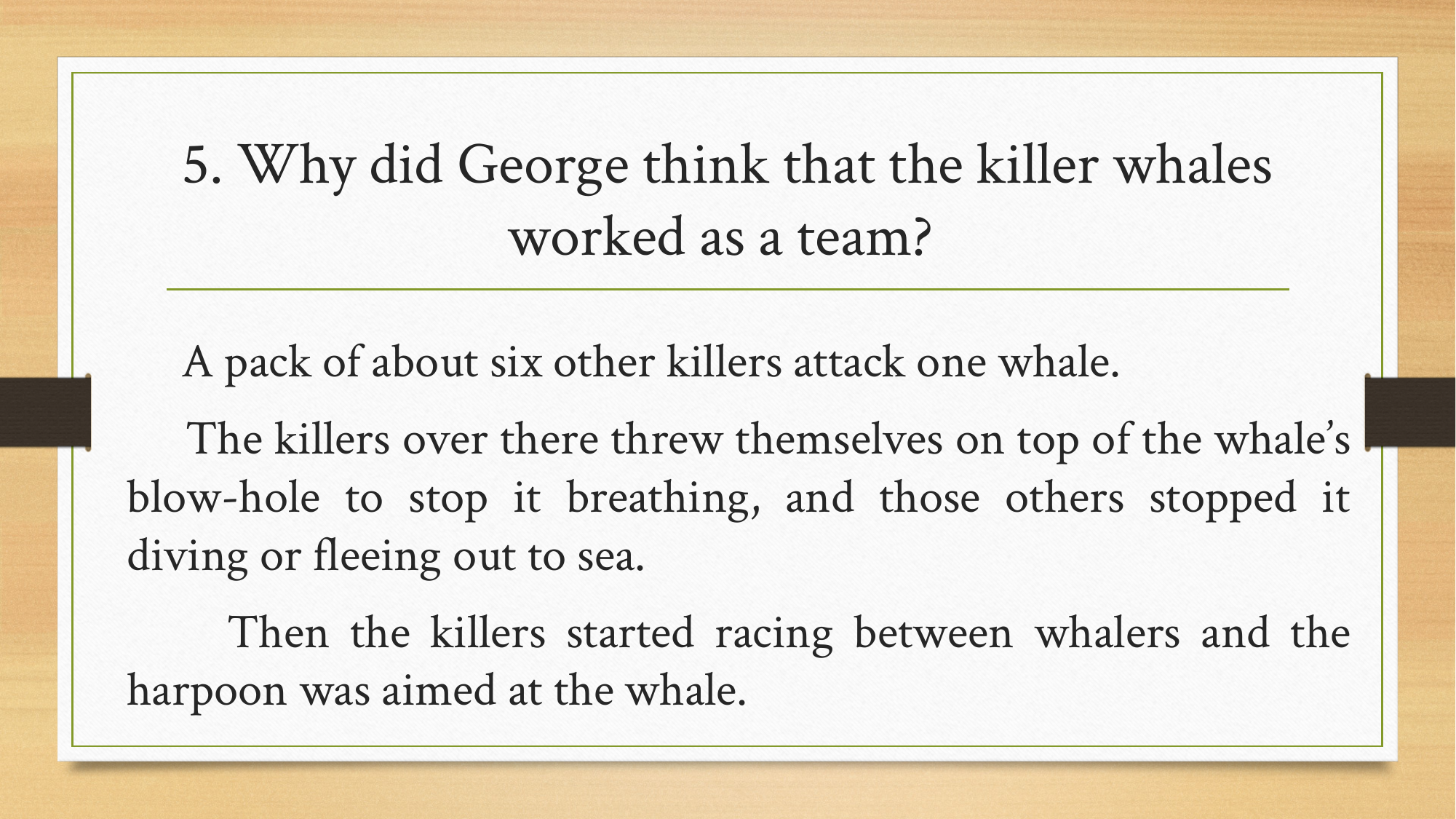

# 5. Why did George think that the killer whales worked as a team?
     A pack of about six other killers attack one whale.
     The killers over there threw themselves on top of the whale’s blow-hole to stop it breathing, and those others stopped it diving or fleeing out to sea.
     Then the killers started racing between whalers and the harpoon was aimed at the whale.